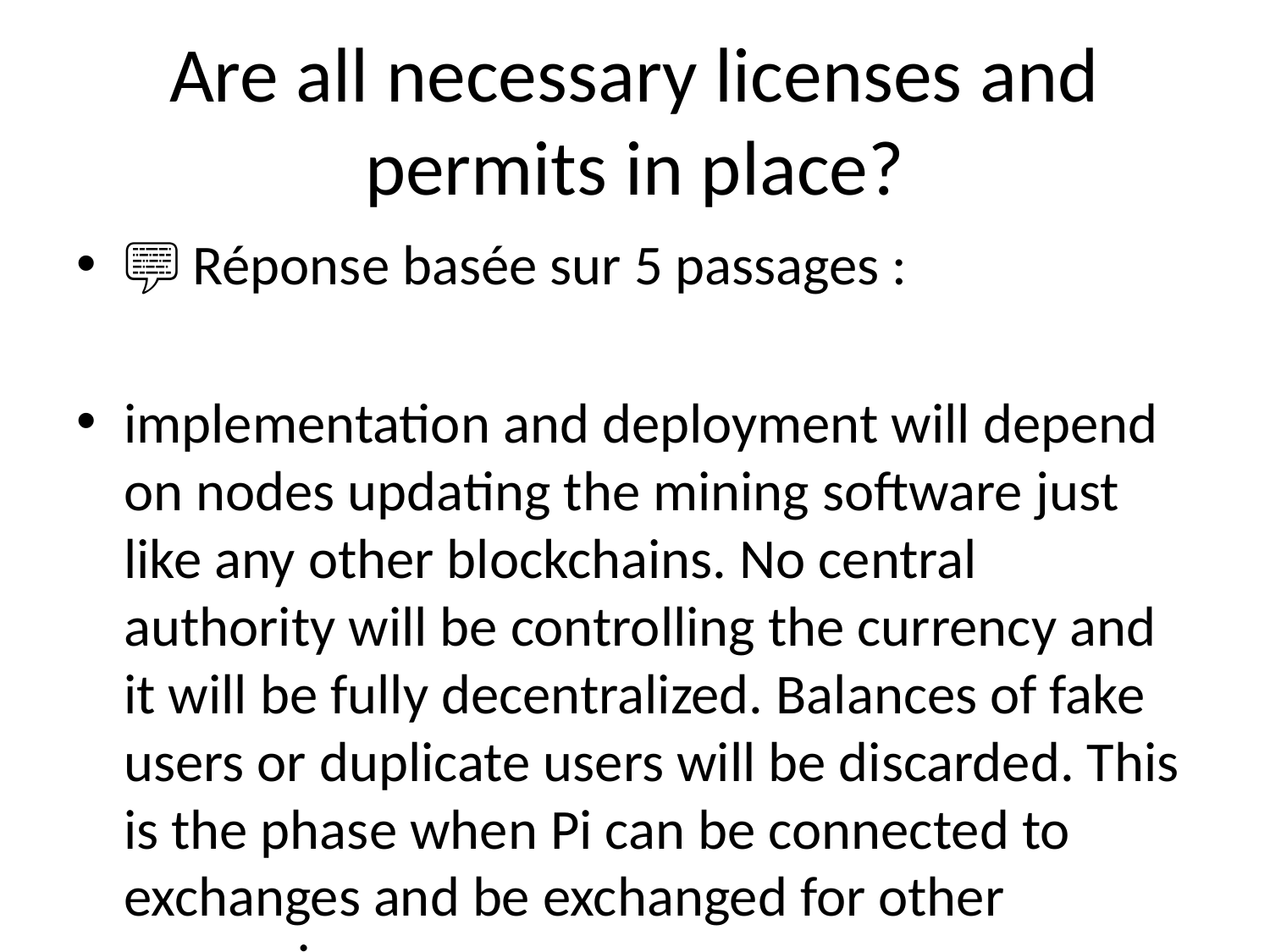

# Are all necessary licenses and permits in place?
💬 Réponse basée sur 5 passages :

implementation and deployment will depend on nodes updating the mining software just like any other blockchains. No central authority will be controlling the currency and it will be fully decentralized. Balances of fake users or duplicate users will be discarded. This is the phase when Pi can be connected to exchanges and be exchanged for other currencies.
---
of the Pi Network will also be able to offer skills and services via their virtual storefronts. For example, a member of the Pi Network could offer their programming or design skills on the Pi marketplace. Overtime, the value of Pi will be supported by a growing basket of goods and services. Pi’s Decentralized App Store - Lowering The Barrier Of Entry For Creators The Pi Network’s shared currency, trust graph, and marketplace will be the soil for a broader ecosystem of decentralized applications. Today, anyone that wants to start an application needs to bootstrap its technical infrastructure and community from scratch. Pi’s decentralized applications store will allow Dapp developers to leverage Pi’s existing infrastructure as well as the shared resources of the community and users. Entrepreneurs and developers can propose new Dapps to the community with requests for access to the network’s shared resources. Pi will also build its Dapps with some degree of interoperability so that Dapps are able to reference data, assets, and processes in other decentralized applications.
---
either vote on an issue directly or to delegate their vote to another member of the network. Liquid democracy would allow for both broad and efficient membership from Pi’s community. Pi’s “Constitutional Convention” (> 5M Members) Upon hitting 5M members, a provisional committee will be formed based on previous contributions to the Pi Network. This committee will be responsible for soliciting and proposing suggestions from and to the wider community. It will also organize a series of on- and offline conversations where Pi’s members will be able to weigh on Pi’s long-term constitution. Given Pi’s global user base, the Pi Network will conduct these conventions at multiple locations across the world to ensure accessibility.
---
There are four roles Pi users can play, as Pi miners. Namely: • Pioneer. A user of the Pi mobile app who is simply confirming that they are not a “robot” on a daily basis. This user validates their presence every time they sign in to the app. They can also open the app to request transactions (e.g. make a payment in Pi to another Pioneer) • Contributor. A user of the Pi mobile app who is contributing by providing a list of pioneers he or she knows and trusts. In aggregate, Pi contributors will build a global trust graph. • Ambassador. A user of the Pi mobile app who is introducing other users into Pi network. • Node. A user who is a pioneer, a contributor using the Pi mobile app, and is also running the Pi node software on their desktop or laptop computer. The Pi node software is the software that runs the core SCP algorithm, taking into account the trust graph information provided by the Contributors. A user can play more than one of the above roles. All roles are necessary, thus all roles are rewarded with newly minted Pi on a daily basis as long as they participated and contributed during that given day. In the loose definition of a “miner” being a user who receives newly minted currency as a reward for contributions, all four roles are considered to be Pi miners. We define“mining” more broadly than its traditional meaning equated to executing proof of work consensus algorithm as in Bitcoin or Ethereum. First of all, we need to emphasize that the Pi Node software has not been released yet. So this section is offered more as an architectural design and as a request to solicit comments from the technical community. This software will
---
Phase 1 - Design, Distribution, Trust Graph Bootstrap. The Pi server is operating as a faucet emulating the behavior of the decentralized system as it will function once its live. During this phase improvements in the user experience and behavior are possible and relatively easy to make compared to the stable phase of the main net. All minting of coins to users will be migrated to the live net once it launches. In other words, the livenet will pre-mint in its genesis block all account holder balances generated during Phase 1, and continue operating just like the current system but fully decentralized. Pi is not listed on exchanges during this phase and it is impossible to “buy” Pi with any other currency. Phase 2 - Testnet Before we launch the main net, the Node software will be deployed on a test net. The test net will use